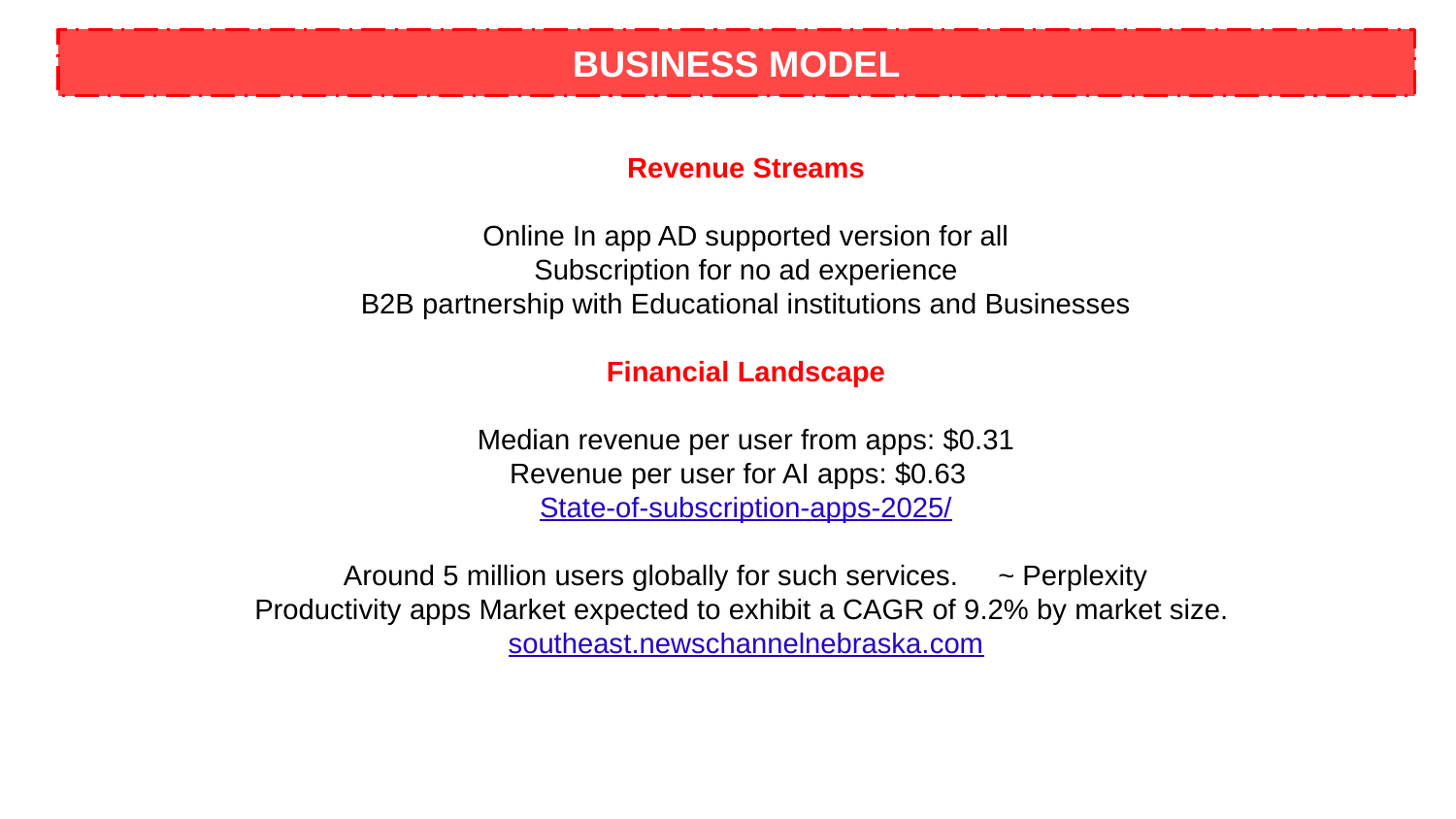

# BUSINESS MODEL
Revenue Streams

Online In app AD supported version for all
Subscription for no ad experience
B2B partnership with Educational institutions and Businesses

Financial Landscape

Median revenue per user from apps: $0.31
Revenue per user for AI apps: $0.63
State-of-subscription-apps-2025/

Around 5 million users globally for such services.     ~ Perplexity
Productivity apps Market expected to exhibit a CAGR of 9.2% by market size. southeast.newschannelnebraska.com